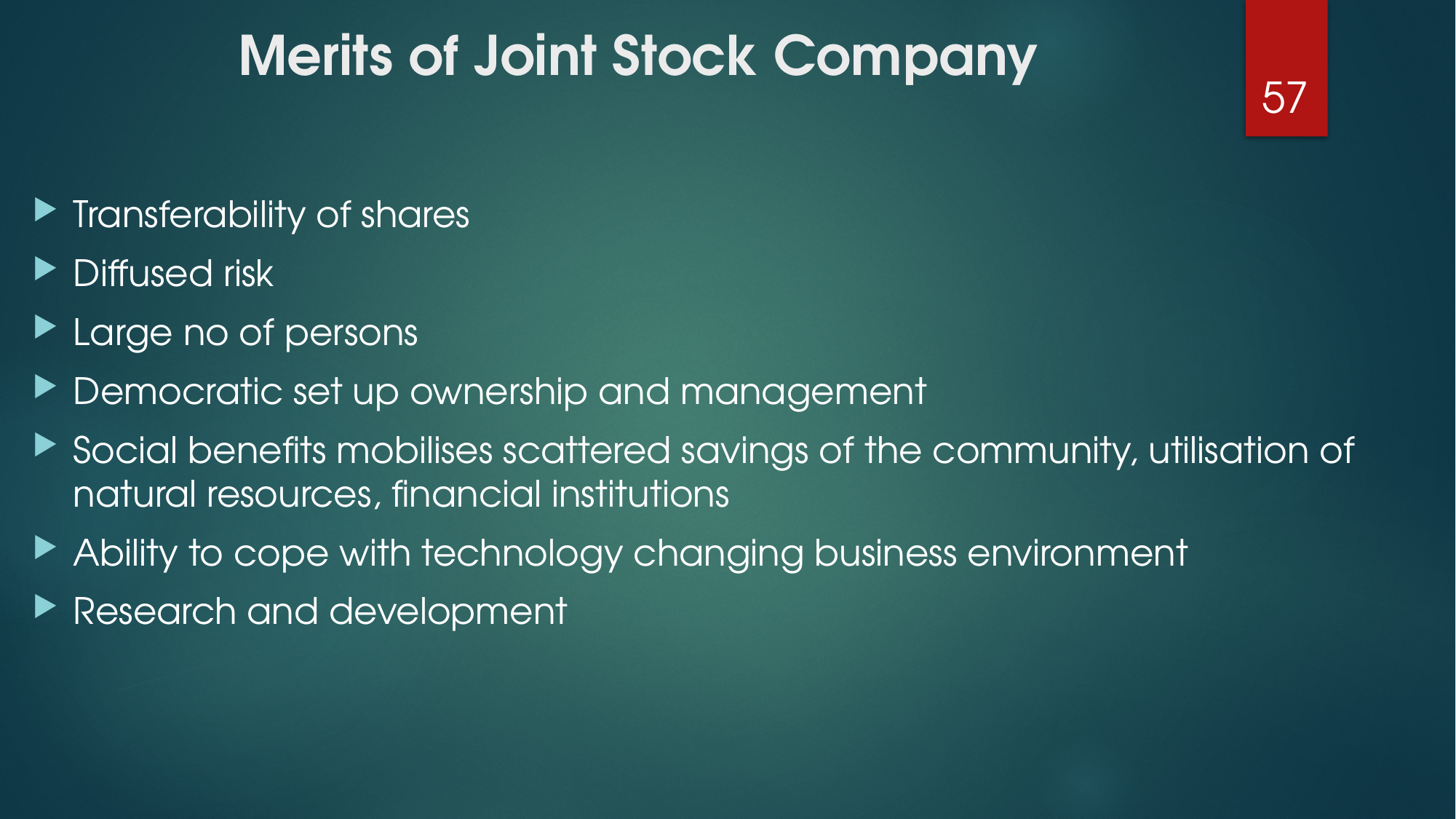

# Merits of Joint Stock Company
57

Transferability of shares
Diffused risk
Large no of persons
Democratic set up ownership and management
Social benefits mobilises scattered savings of the community, utilisation of natural resources, financial institutions
Ability to cope with technology changing business environment
Research and development